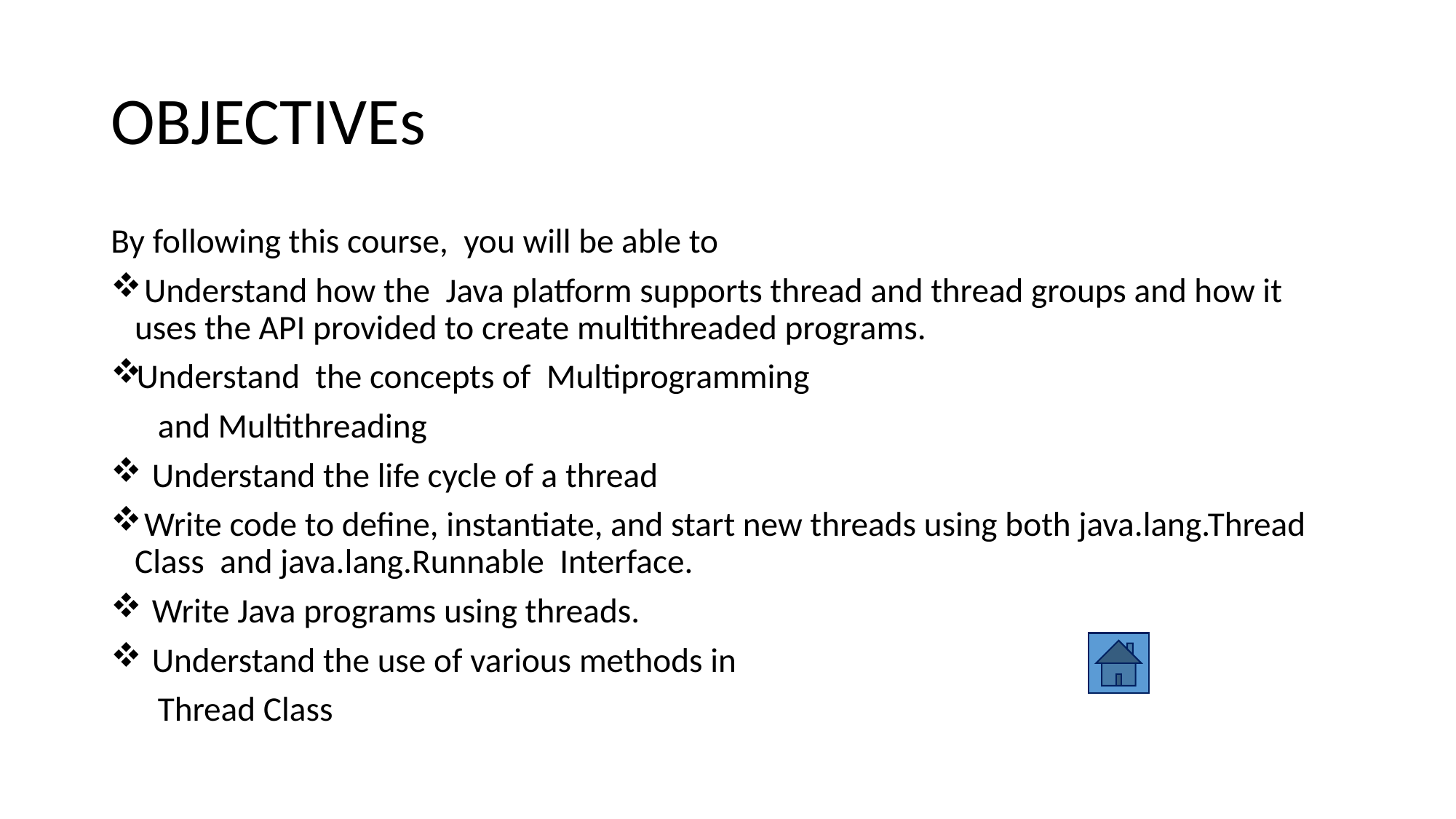

# OBJECTIVEs
By following this course,  you will be able to
 Understand how the  Java platform supports thread and thread groups and how it uses the API provided to create multithreaded programs.
Understand  the concepts of  Multiprogramming
      and Multithreading
  Understand the life cycle of a thread
 Write code to define, instantiate, and start new threads using both java.lang.Thread Class  and java.lang.Runnable  Interface.
  Write Java programs using threads.
  Understand the use of various methods in
      Thread Class